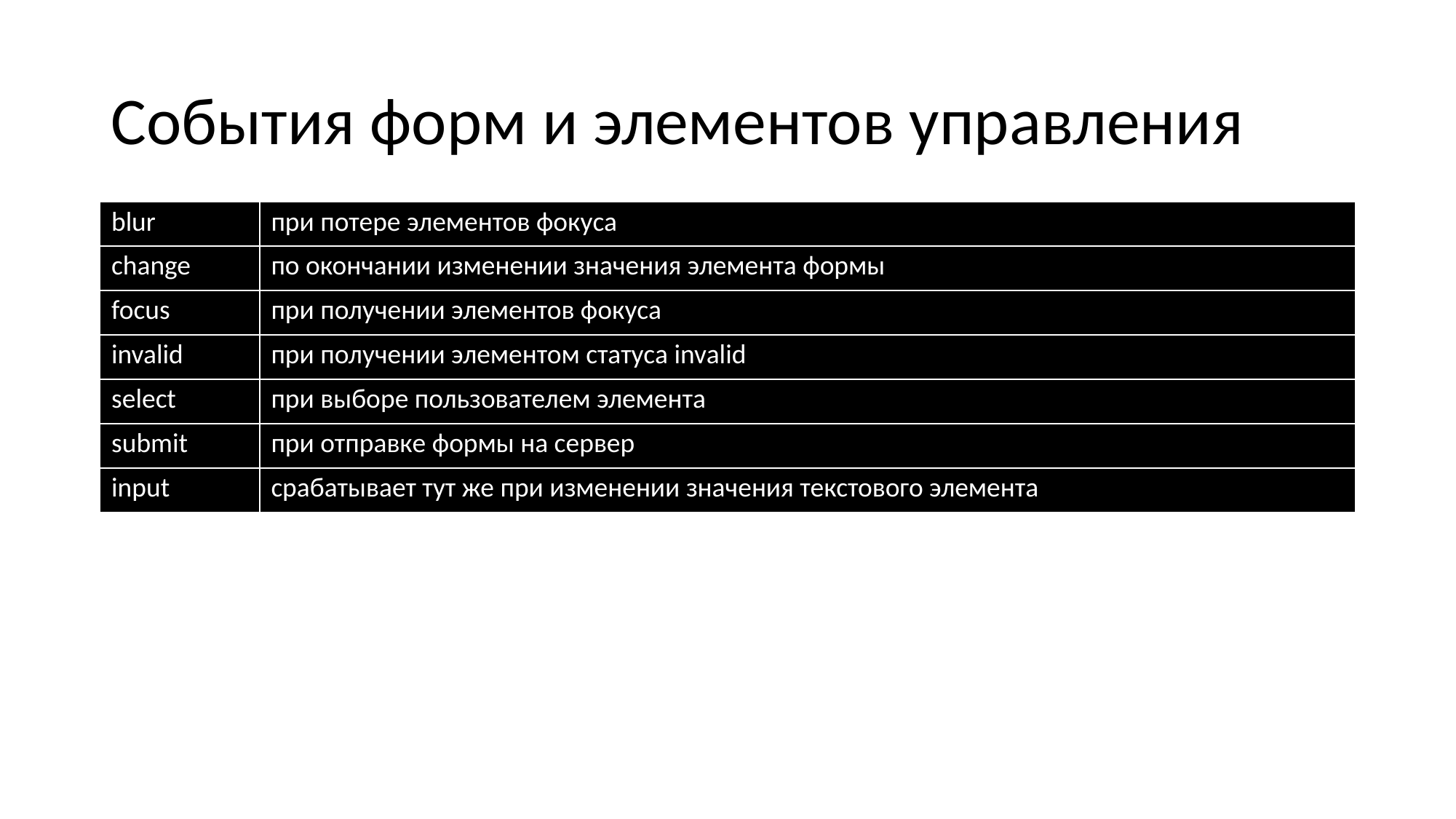

# События форм и элементов управления
| blur | при потере элементов фокуса |
| --- | --- |
| change | по окончании изменении значения элемента формы |
| focus | при получении элементов фокуса |
| invalid | при получении элементом статуса invalid |
| select | при выборе пользователем элемента |
| submit | при отправке формы на сервер |
| input | срабатывает тут же при изменении значения текстового элемента |